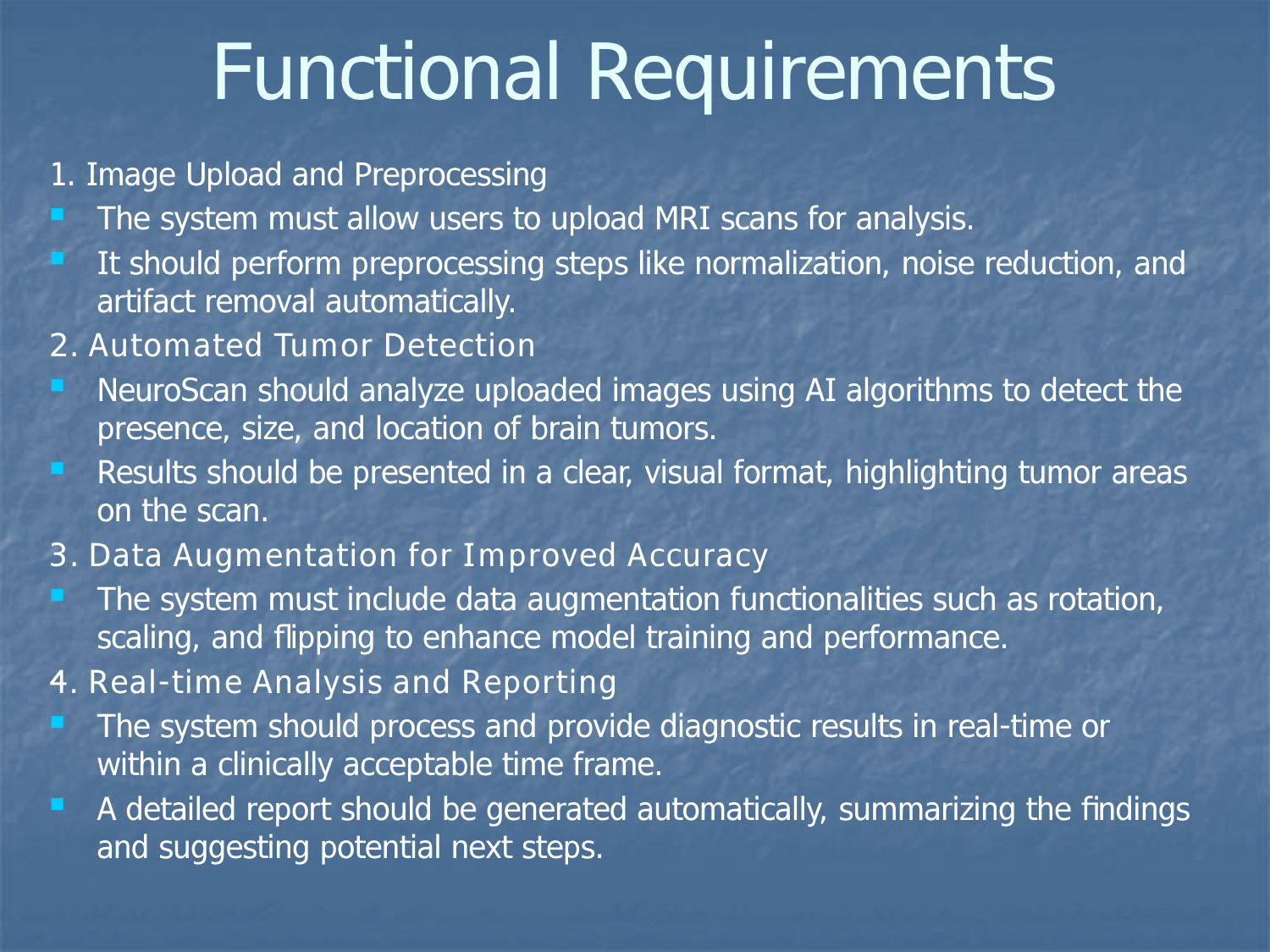

# Functional Requirements
1. Image Upload and Preprocessing
The system must allow users to upload MRI scans for analysis.
It should perform preprocessing steps like normalization, noise reduction, and artifact removal automatically.
2. Automated Tumor Detection
NeuroScan should analyze uploaded images using AI algorithms to detect the presence, size, and location of brain tumors.
Results should be presented in a clear, visual format, highlighting tumor areas on the scan.
3. Data Augmentation for Improved Accuracy
The system must include data augmentation functionalities such as rotation, scaling, and flipping to enhance model training and performance.
4. Real-time Analysis and Reporting
The system should process and provide diagnostic results in real-time or within a clinically acceptable time frame.
A detailed report should be generated automatically, summarizing the findings and suggesting potential next steps.